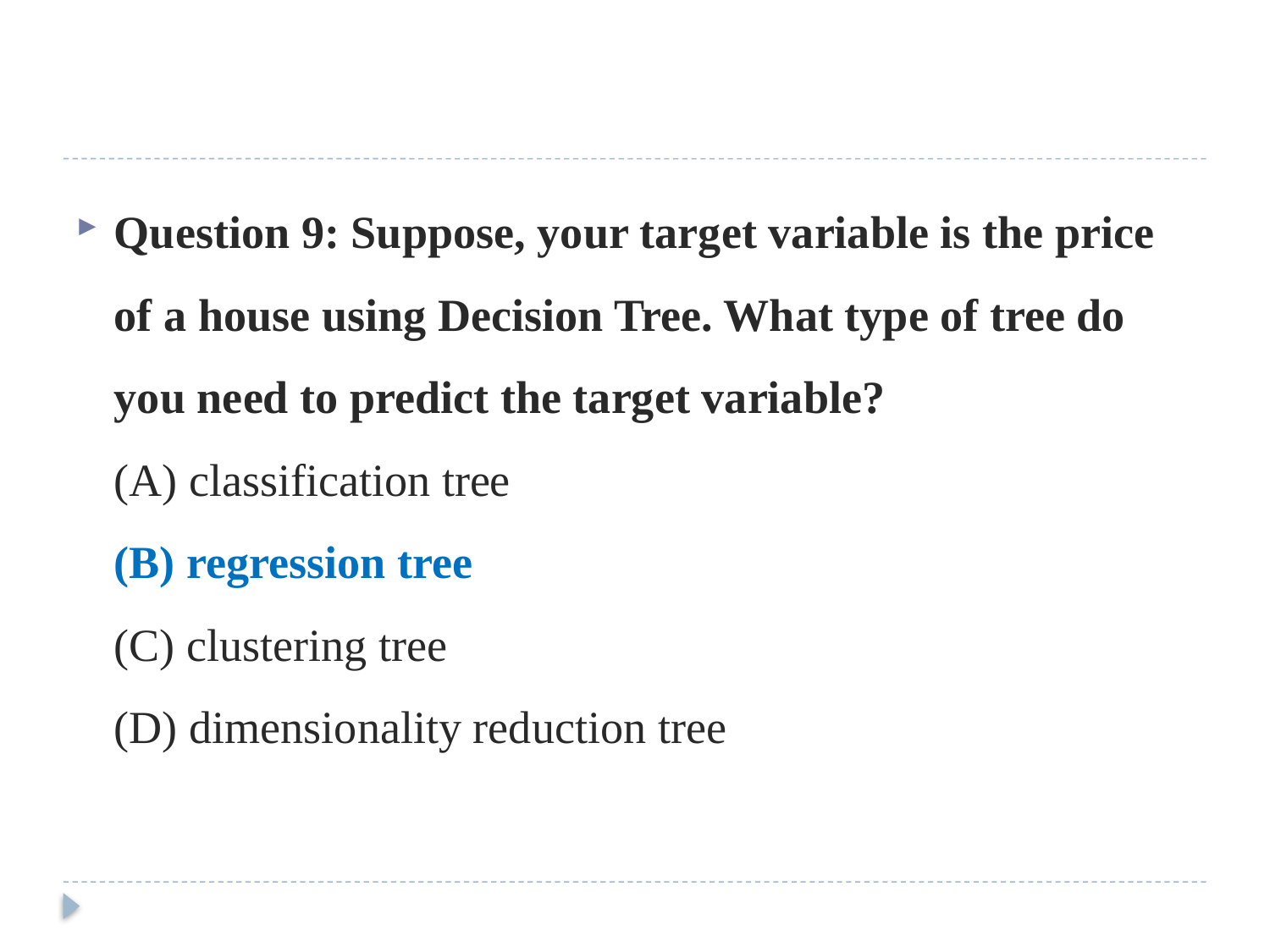

Question 9: Suppose, your target variable is the price of a house using Decision Tree. What type of tree do you need to predict the target variable?
(A) classification tree
(B) regression tree
(C) clustering tree
(D) dimensionality reduction tree